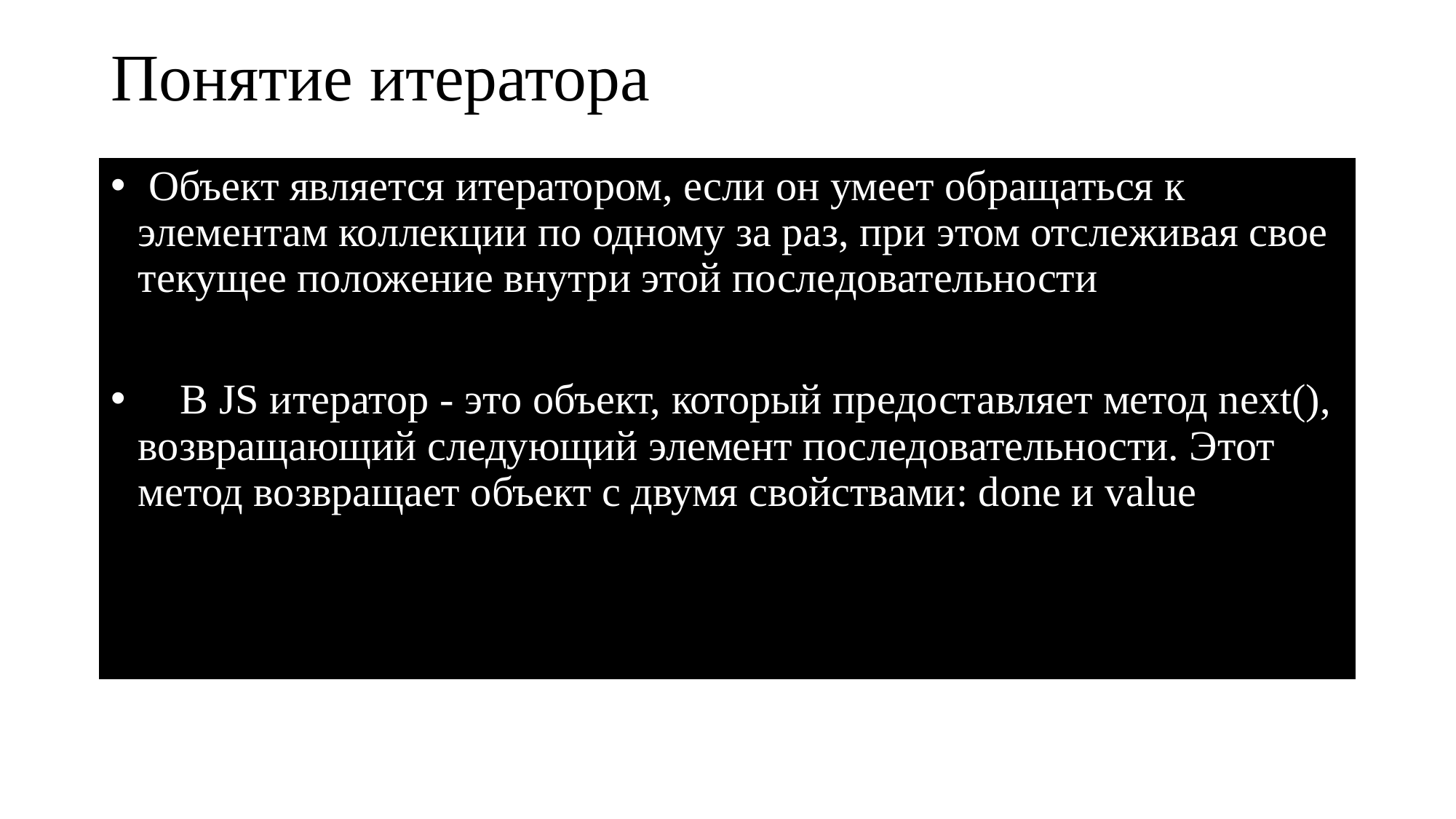

# Понятие итератора
 Объект является итератором, если он умеет обращаться к элементам коллекции по одному за раз, при этом отслеживая свое текущее положение внутри этой последовательности

    В JS итератор - это объект, который предоставляет метод next(), возвращающий следующий элемент последовательности. Этот метод возвращает объект с двумя свойствами: done и value